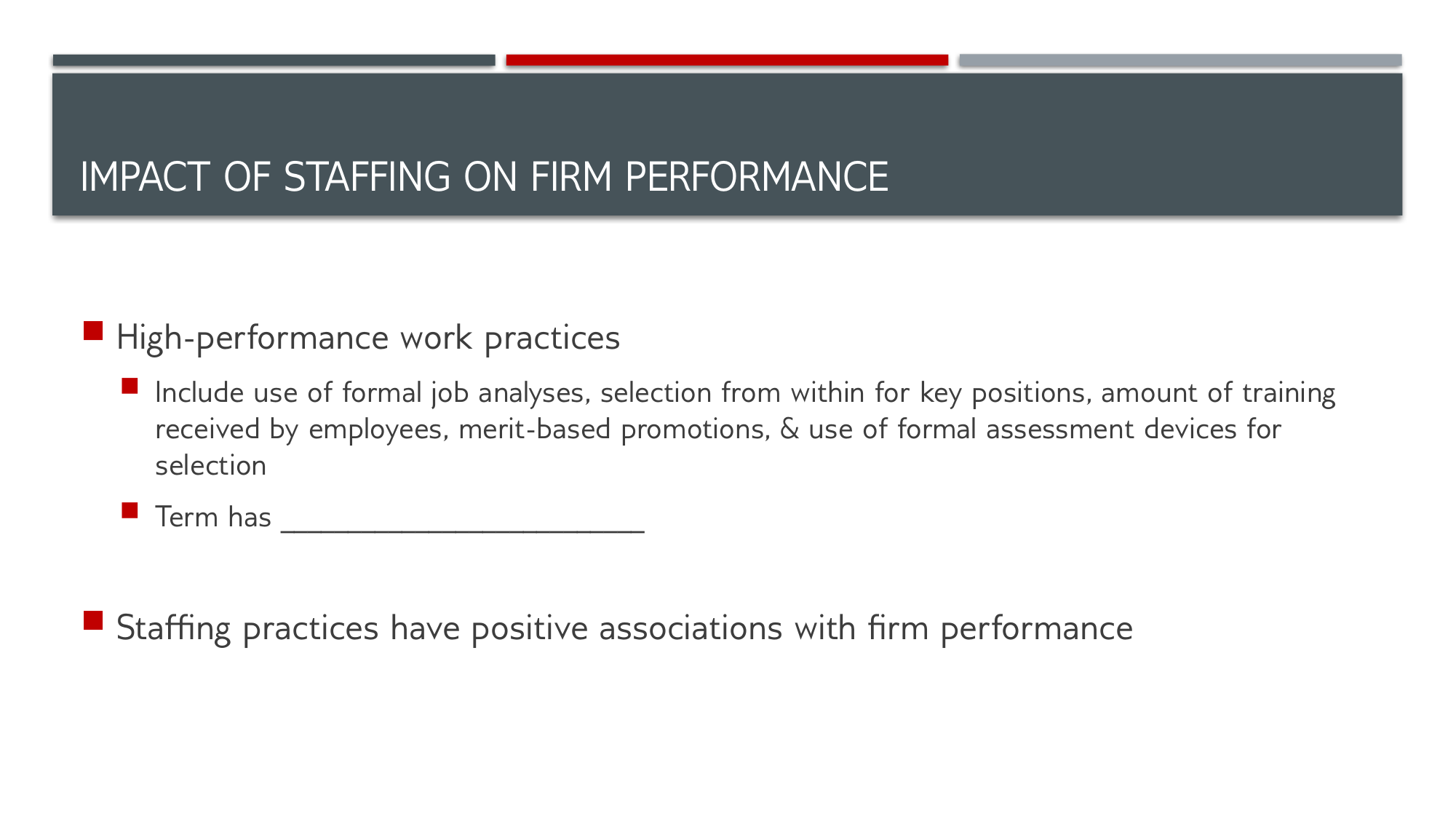

# Impact of Staffing on Firm Performance
High-performance work practices
Include use of formal job analyses, selection from within for key positions, amount of training received by employees, merit-based promotions, & use of formal assessment devices for selection
Term has ___________________________

Staffing practices have positive associations with firm performance